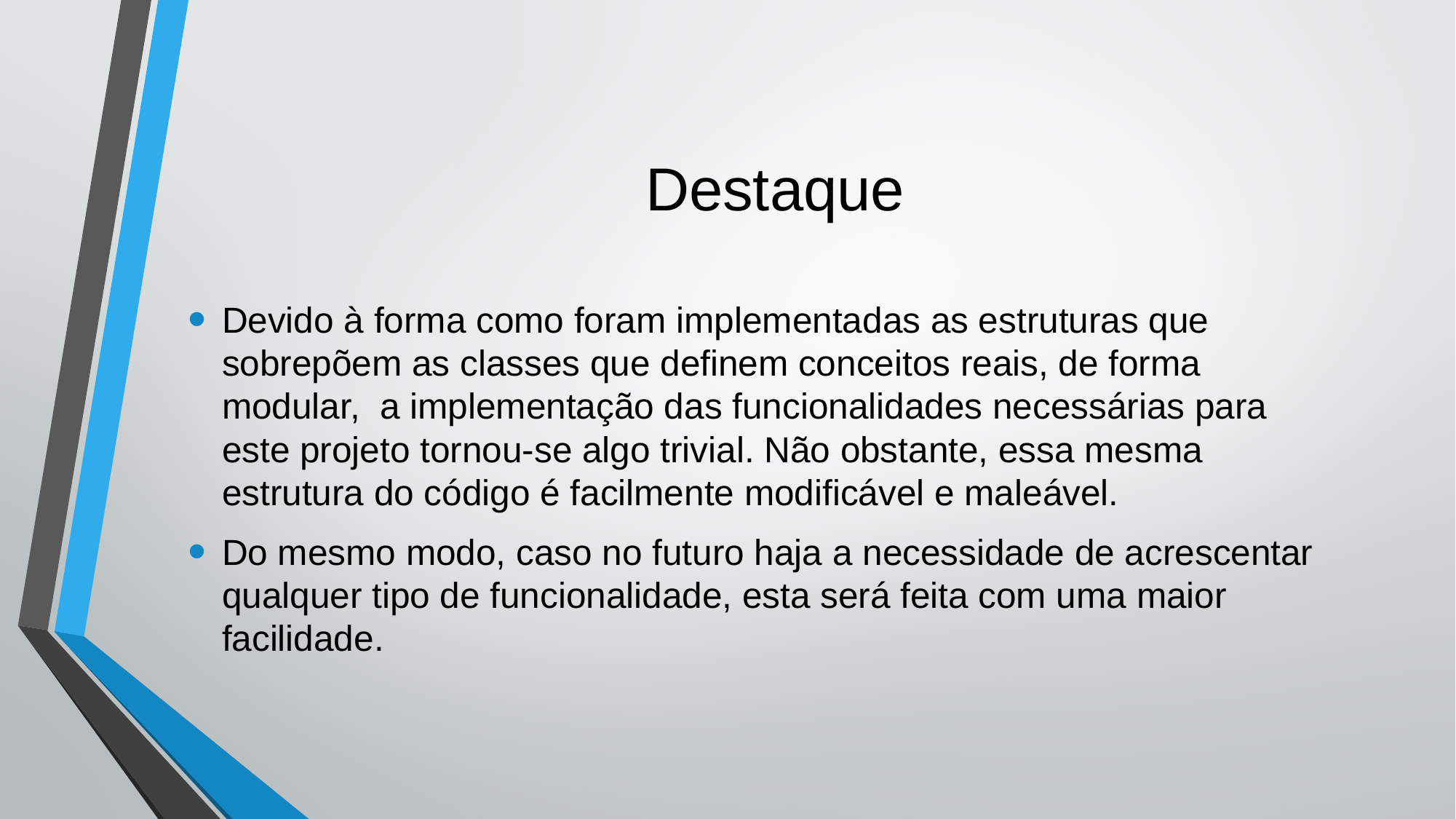

# Destaque
Devido à forma como foram implementadas as estruturas que sobrepõem as classes que definem conceitos reais, de forma modular,  a implementação das funcionalidades necessárias para este projeto tornou-se algo trivial. Não obstante, essa mesma estrutura do código é facilmente modificável e maleável.
Do mesmo modo, caso no futuro haja a necessidade de acrescentar qualquer tipo de funcionalidade, esta será feita com uma maior facilidade.